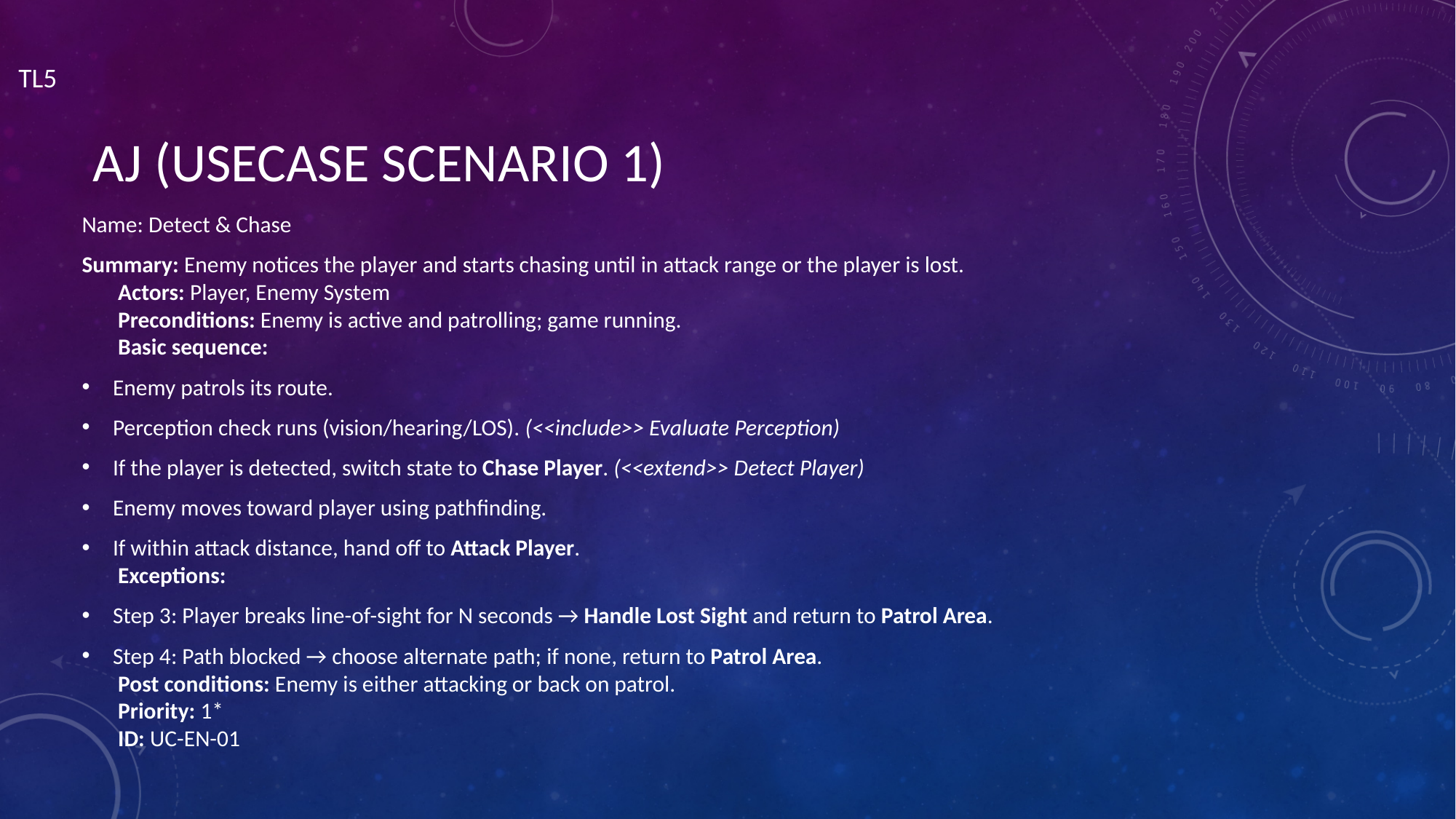

TL5
# Aj (Usecase scenario 1)
Name: Detect & Chase
Summary: Enemy notices the player and starts chasing until in attack range or the player is lost.
 Actors: Player, Enemy System
 Preconditions: Enemy is active and patrolling; game running.
 Basic sequence:
Enemy patrols its route.
Perception check runs (vision/hearing/LOS). (<<include>> Evaluate Perception)
If the player is detected, switch state to Chase Player. (<<extend>> Detect Player)
Enemy moves toward player using pathfinding.
If within attack distance, hand off to Attack Player.
 Exceptions:
Step 3: Player breaks line-of-sight for N seconds → Handle Lost Sight and return to Patrol Area.
Step 4: Path blocked → choose alternate path; if none, return to Patrol Area.
 Post conditions: Enemy is either attacking or back on patrol.
 Priority: 1*
 ID: UC-EN-01